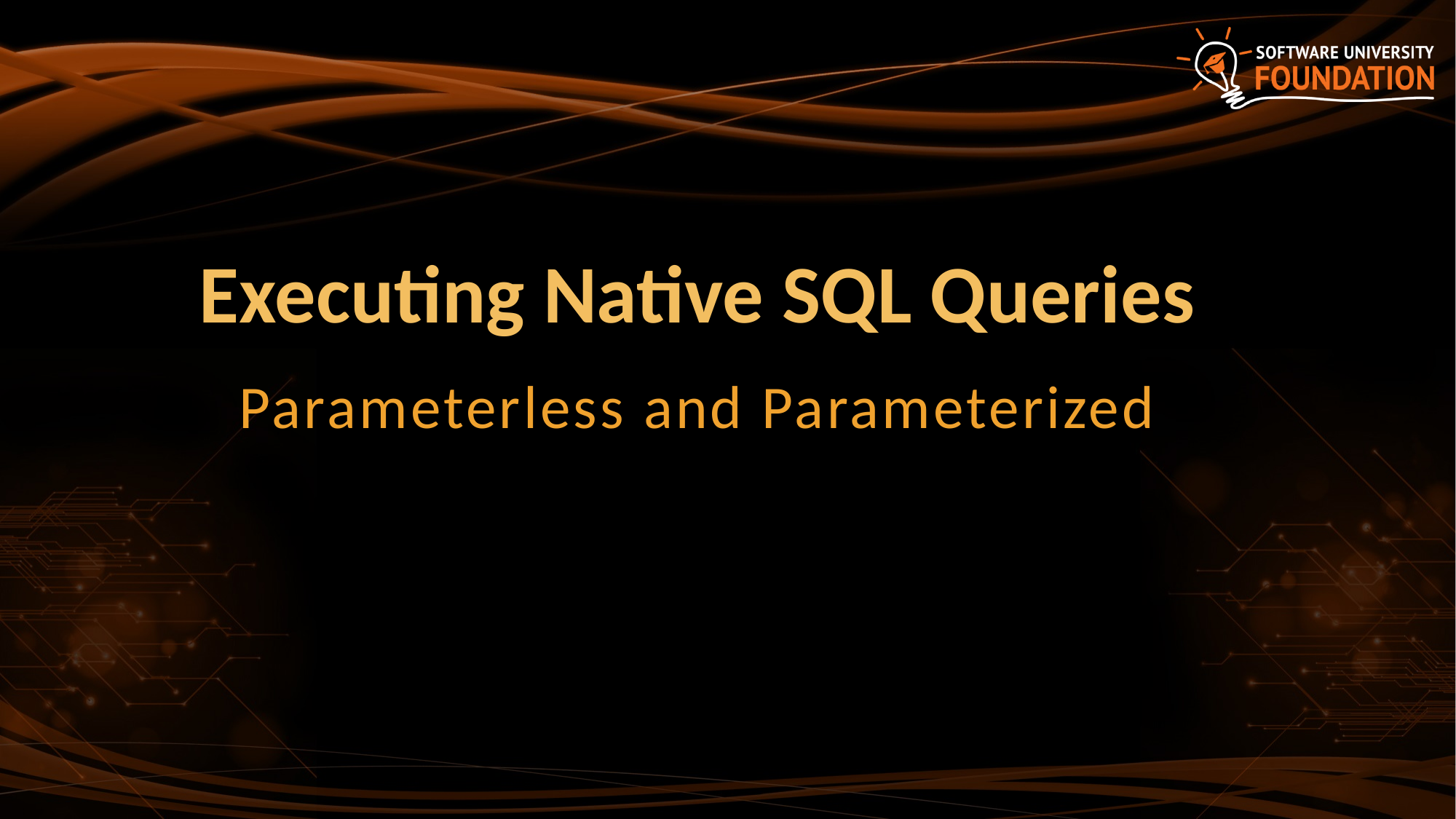

# Executing Native SQL Queries
Parameterless and Parameterized